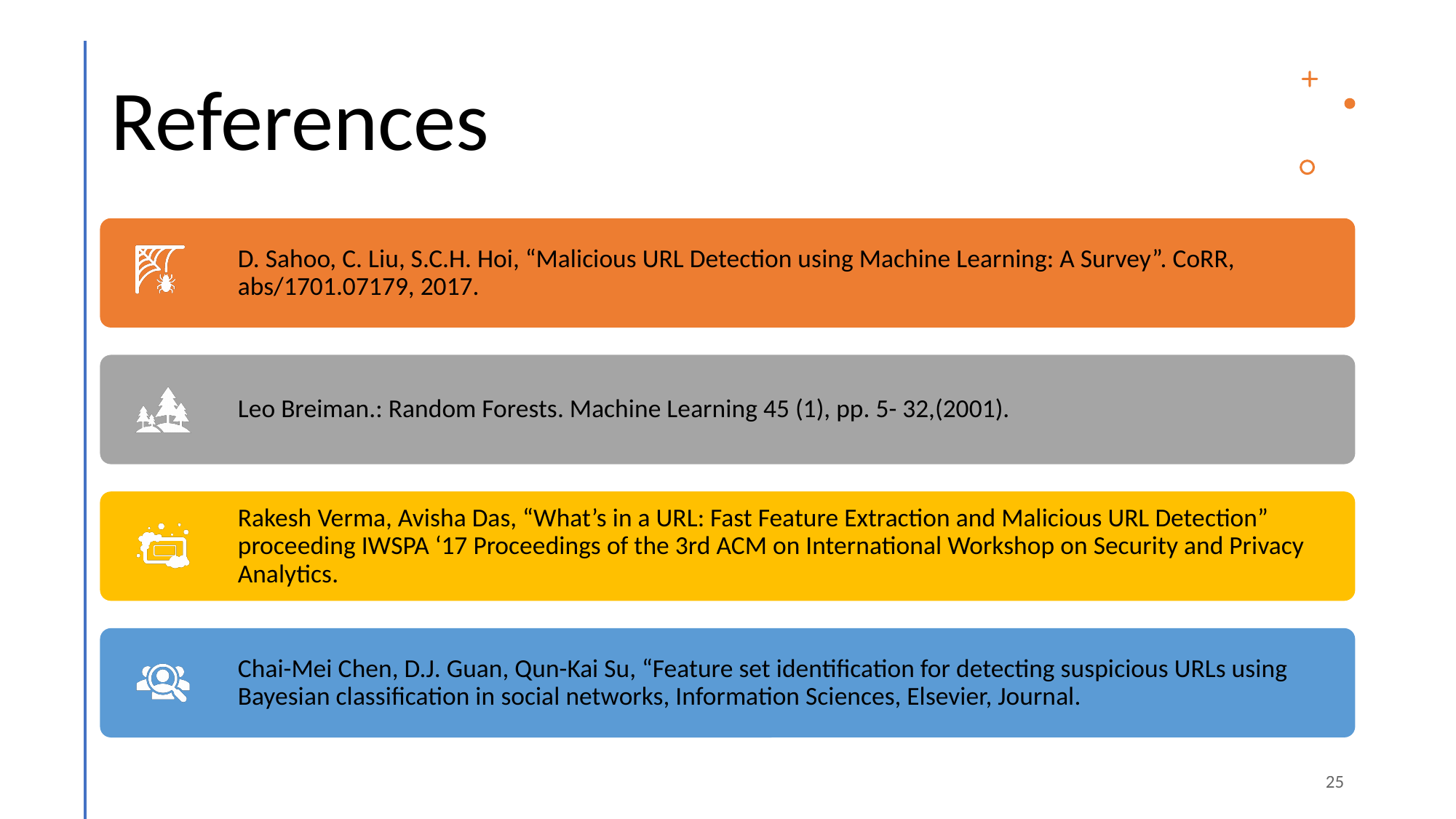

# References

D. Sahoo, C. Liu, S.C.H. Hoi, “Malicious URL Detection using Machine Learning: A Survey”. CoRR, abs/1701.07179, 2017.
Leo Breiman.: Random Forests. Machine Learning 45 (1), pp. 5- 32,(2001).
Rakesh Verma, Avisha Das, “What’s in a URL: Fast Feature Extraction and Malicious URL Detection” proceeding IWSPA ‘17 Proceedings of the 3rd ACM on International Workshop on Security and Privacy Analytics.
Chai-Mei Chen, D.J. Guan, Qun-Kai Su, “Feature set identification for detecting suspicious URLs using Bayesian classification in social networks, Information Sciences, Elsevier, Journal.
25